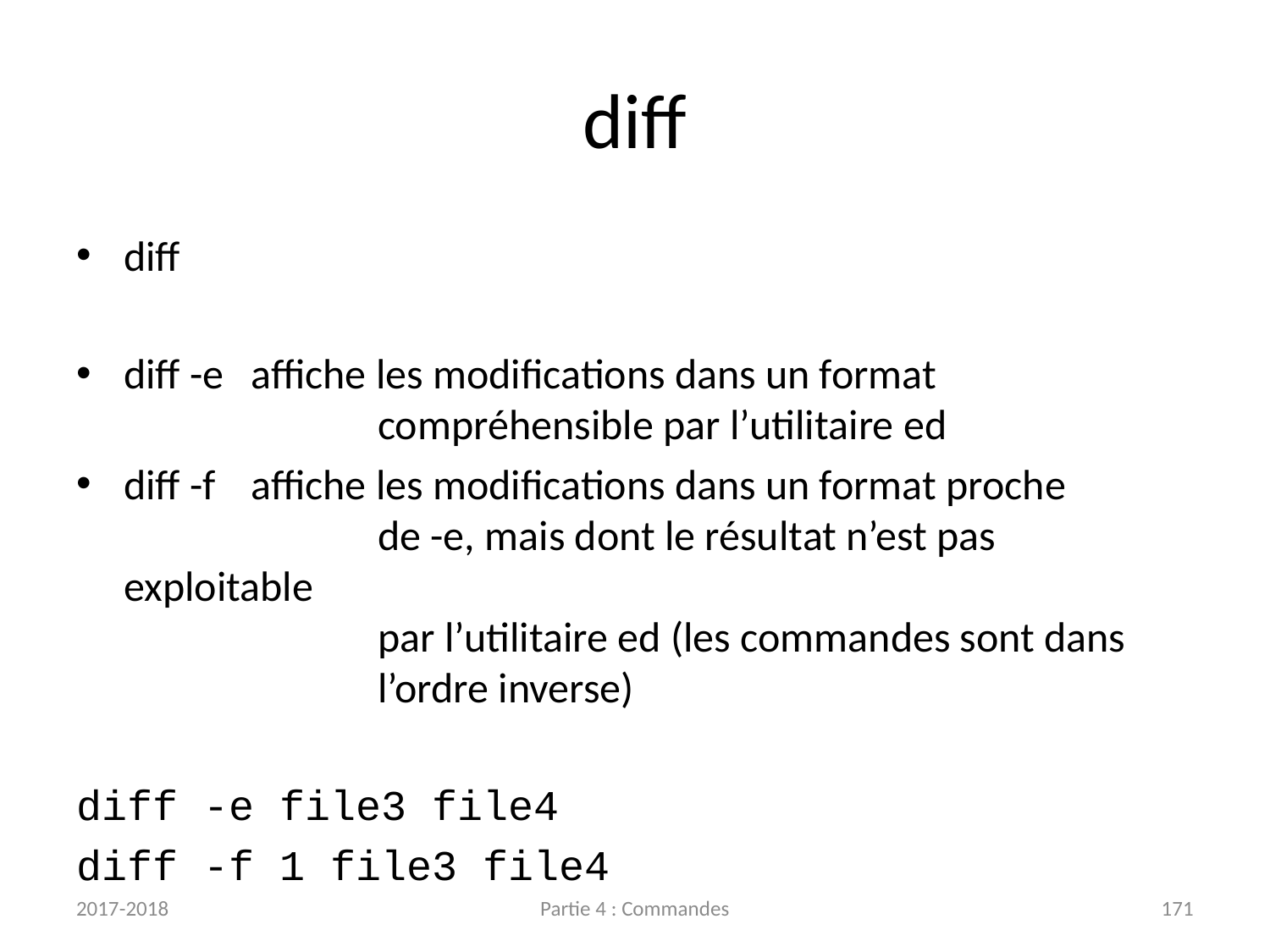

# diff
diff

diff -e	affiche les modifications dans un format
		compréhensible par l’utilitaire ed
diff -f	affiche les modifications dans un format proche
		de -e, mais dont le résultat n’est pas exploitable
		par l’utilitaire ed (les commandes sont dans
		l’ordre inverse)

diff -e file3 file4
diff -f 1 file3 file4
2017-2018
Partie 4 : Commandes
171